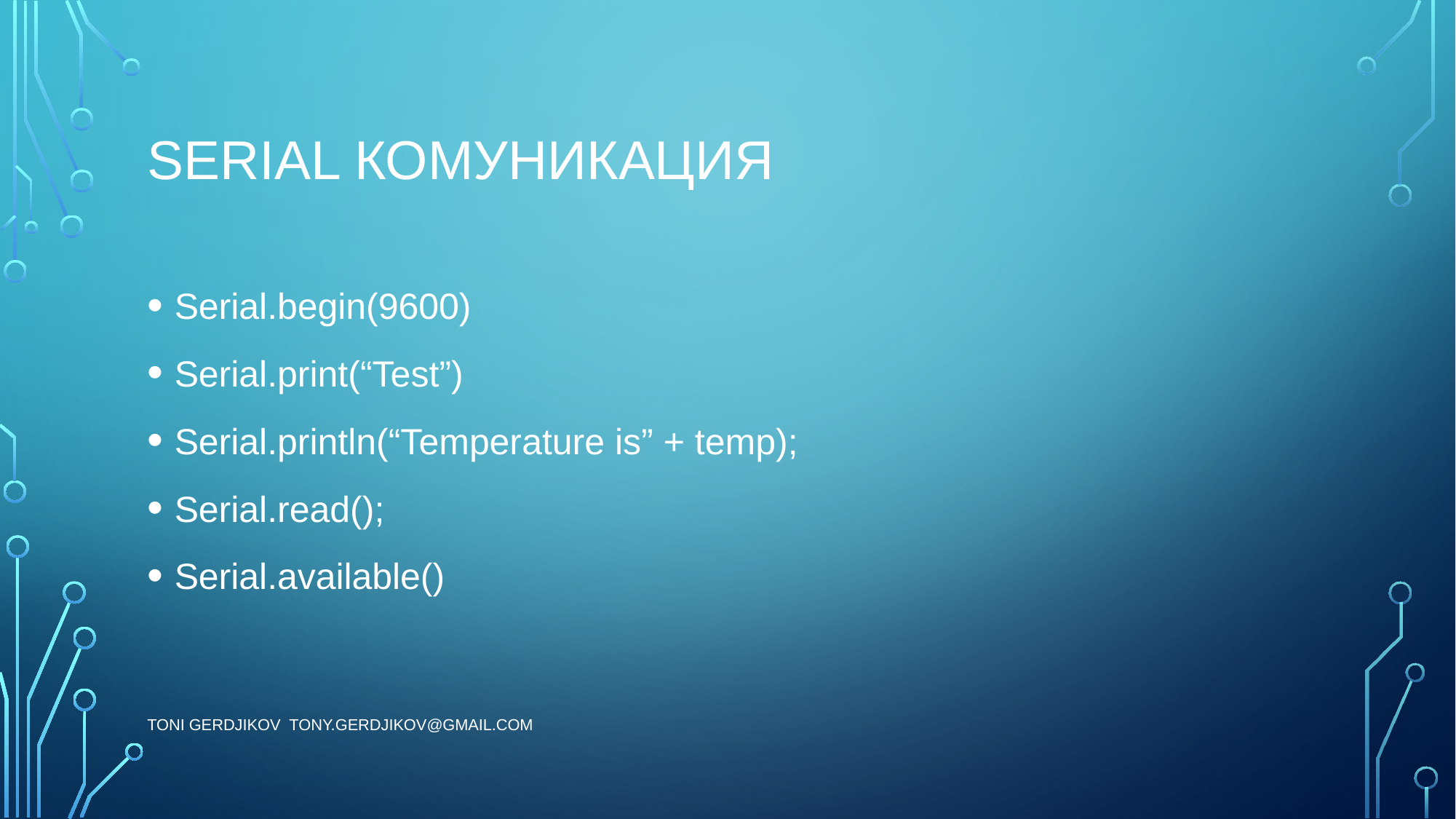

# SerIAL комуникАЦИЯ
Serial.begin(9600)
Serial.print(“Test”)
Serial.println(“Temperature is” + temp);
Serial.read();
Serial.available()
Toni Gerdjikov  tony.gerdjikov@gmail.com